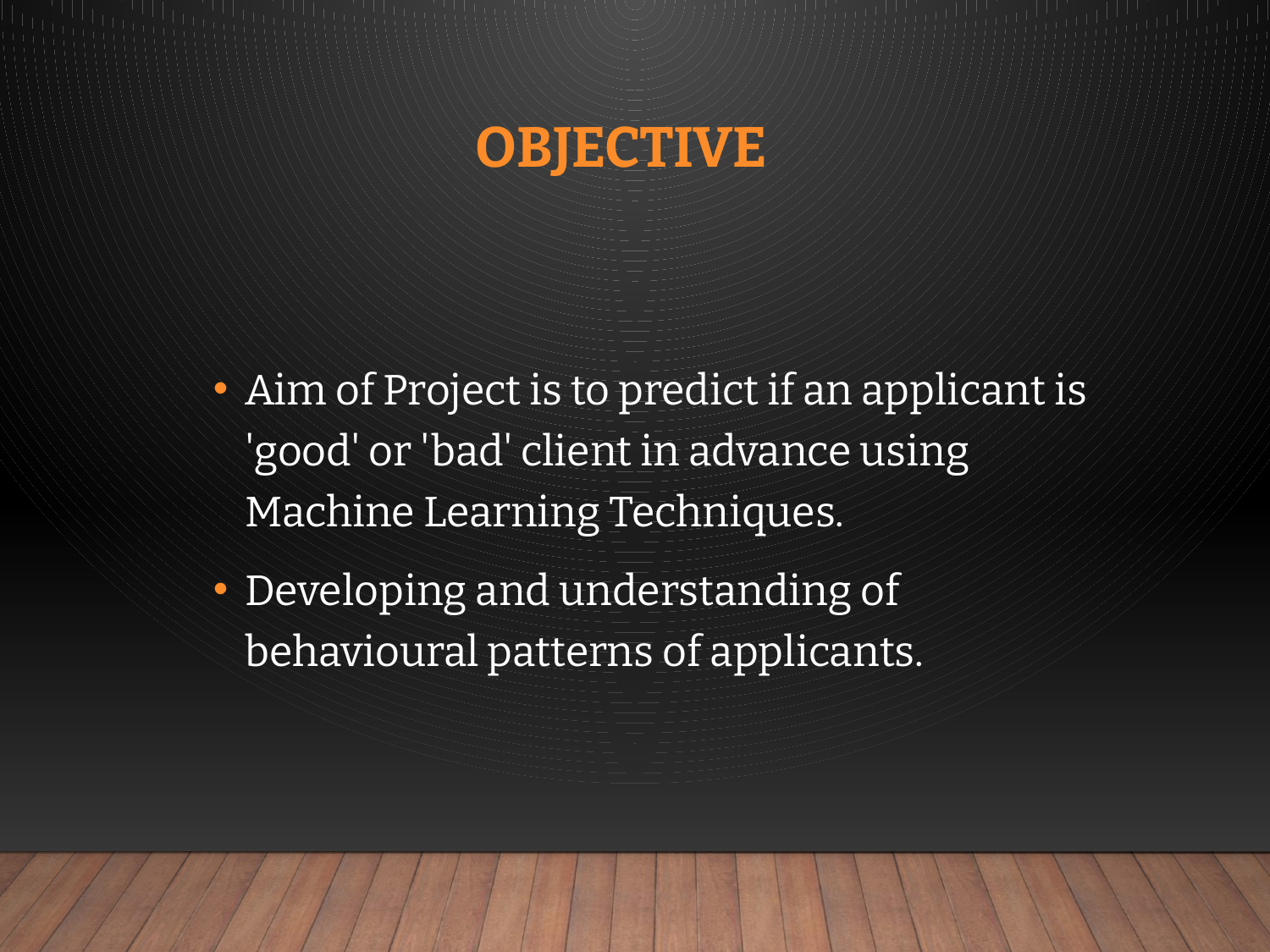

# Objective
Aim of Project is to predict if an applicant is 'good' or 'bad' client in advance using Machine Learning Techniques.
Developing and understanding of behavioural patterns of applicants.